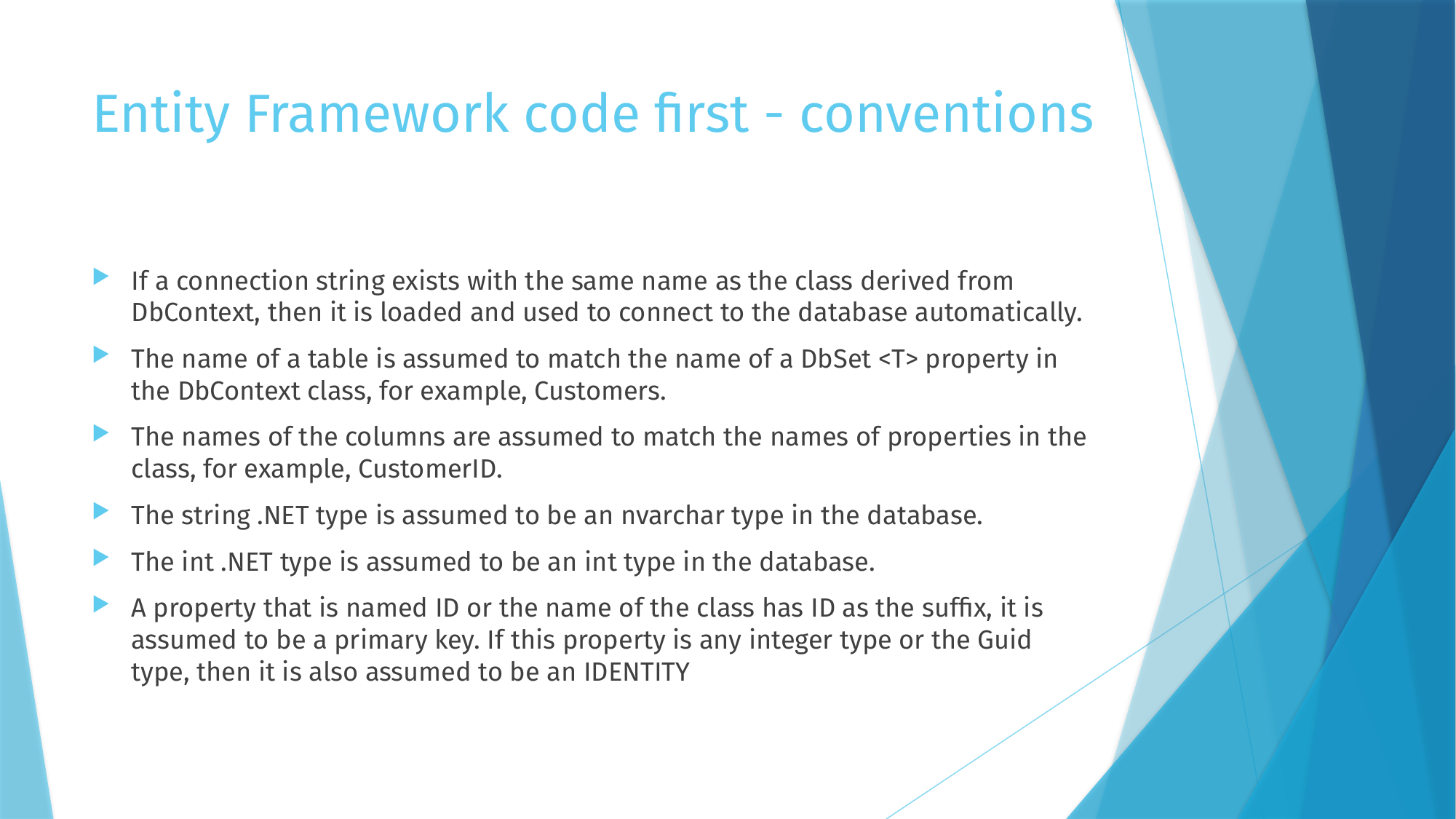

# Entity Framework code first - conventions
If a connection string exists with the same name as the class derived from DbContext, then it is loaded and used to connect to the database automatically.
The name of a table is assumed to match the name of a DbSet <T> property in the DbContext class, for example, Customers.
The names of the columns are assumed to match the names of properties in the class, for example, CustomerID.
The string .NET type is assumed to be an nvarchar type in the database.
The int .NET type is assumed to be an int type in the database.
A property that is named ID or the name of the class has ID as the suffix, it is assumed to be a primary key. If this property is any integer type or the Guid type, then it is also assumed to be an IDENTITY